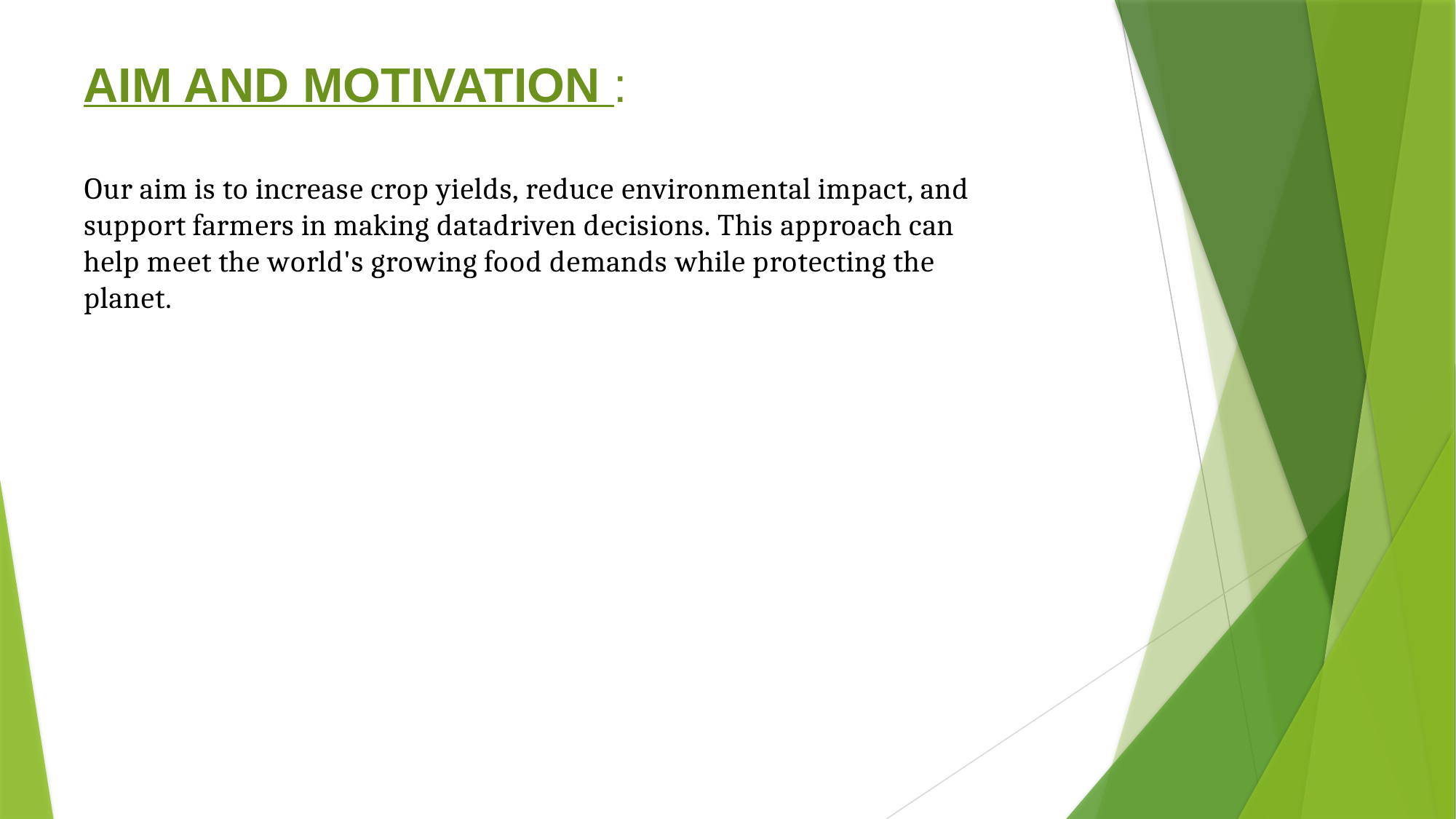

AIM AND MOTIVATION :

Our aim is to increase crop yields, reduce environmental impact, and support farmers in making datadriven decisions. This approach can help meet the world's growing food demands while protecting the planet.